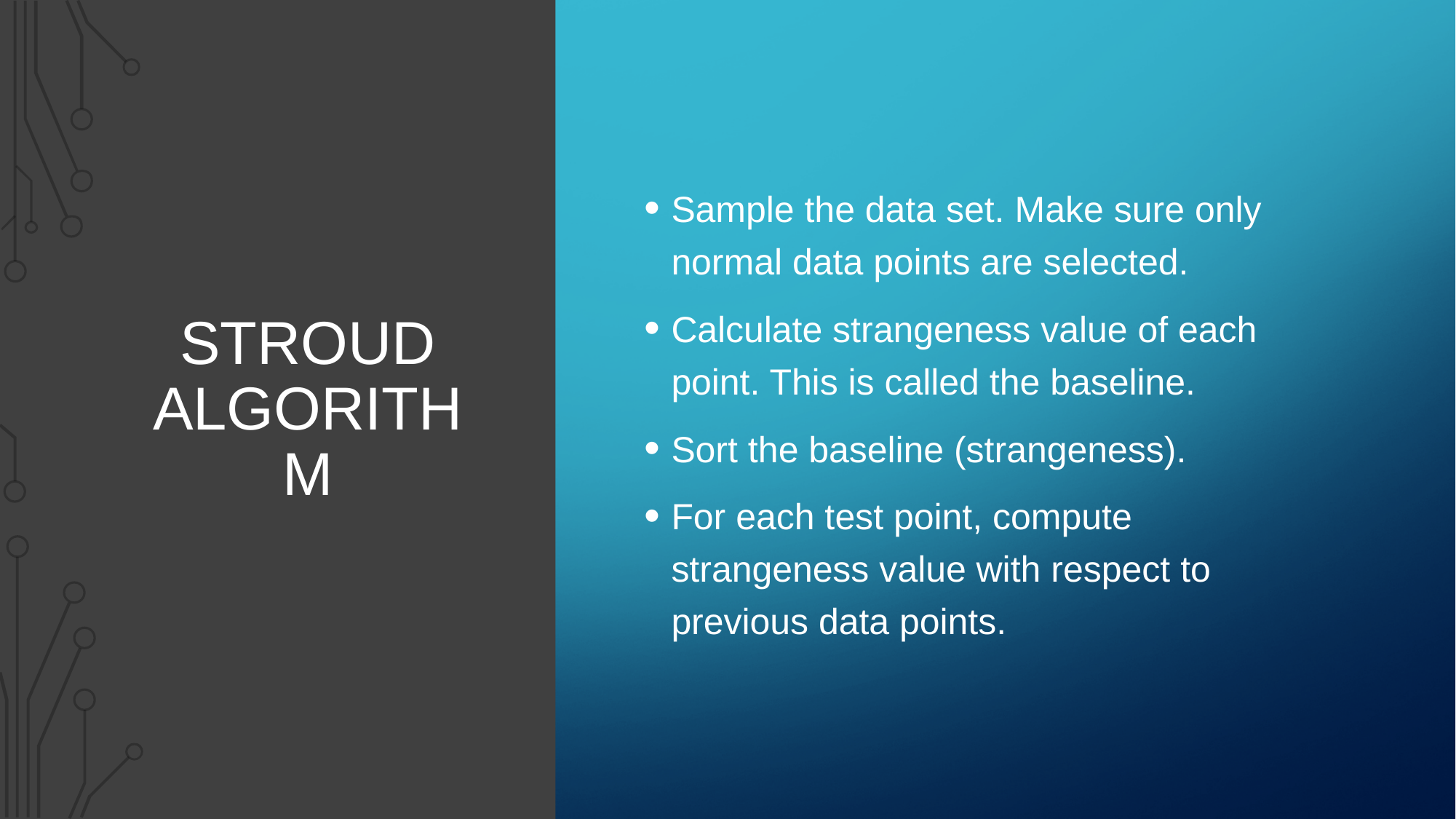

Sample the data set. Make sure only normal data points are selected.
Calculate strangeness value of each point. This is called the baseline.
Sort the baseline (strangeness).
For each test point, compute strangeness value with respect to previous data points.
# STROUD ALGORITHM